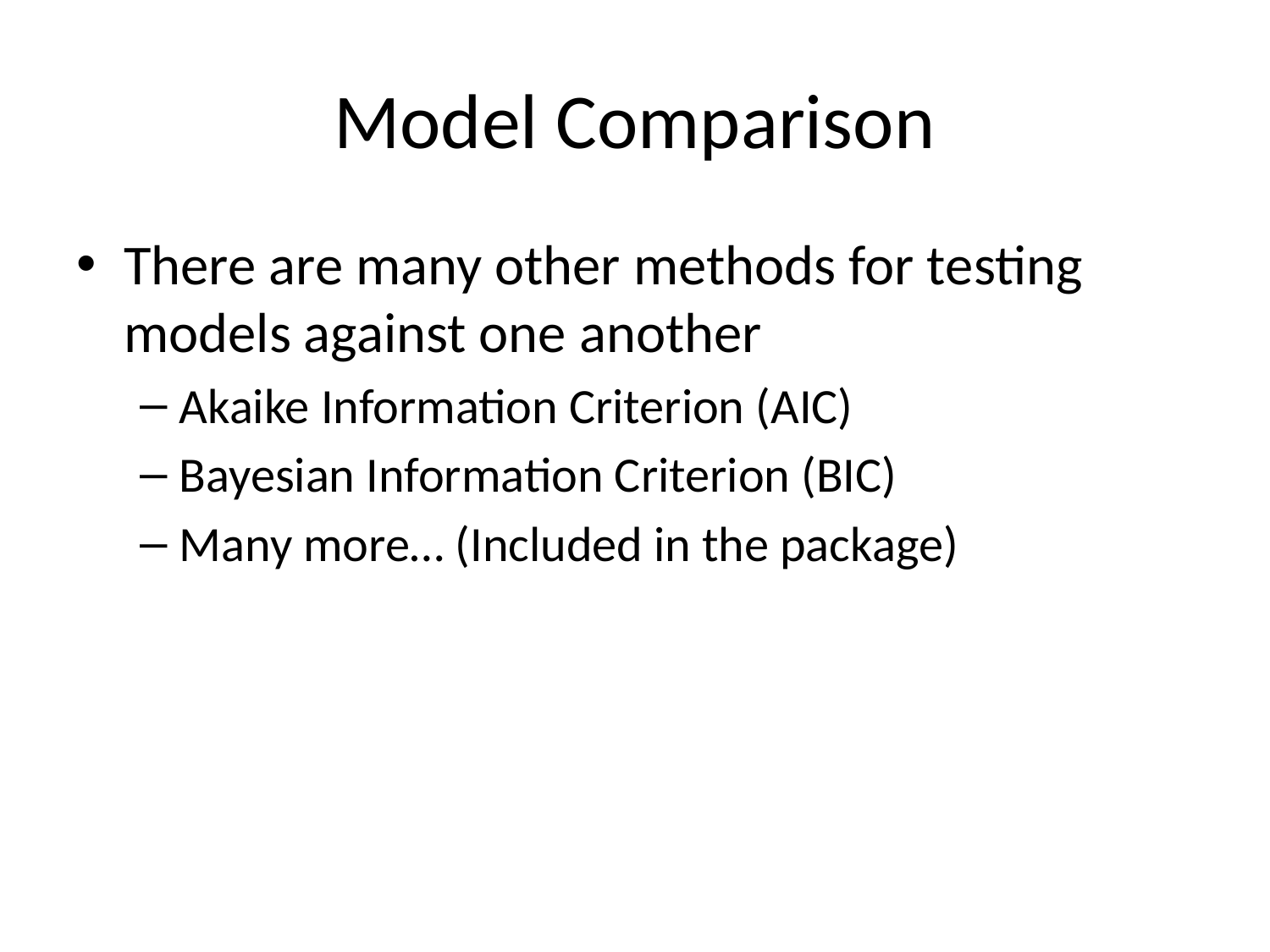

# Model Comparison
There are many other methods for testing models against one another
Akaike Information Criterion (AIC)
Bayesian Information Criterion (BIC)
Many more… (Included in the package)